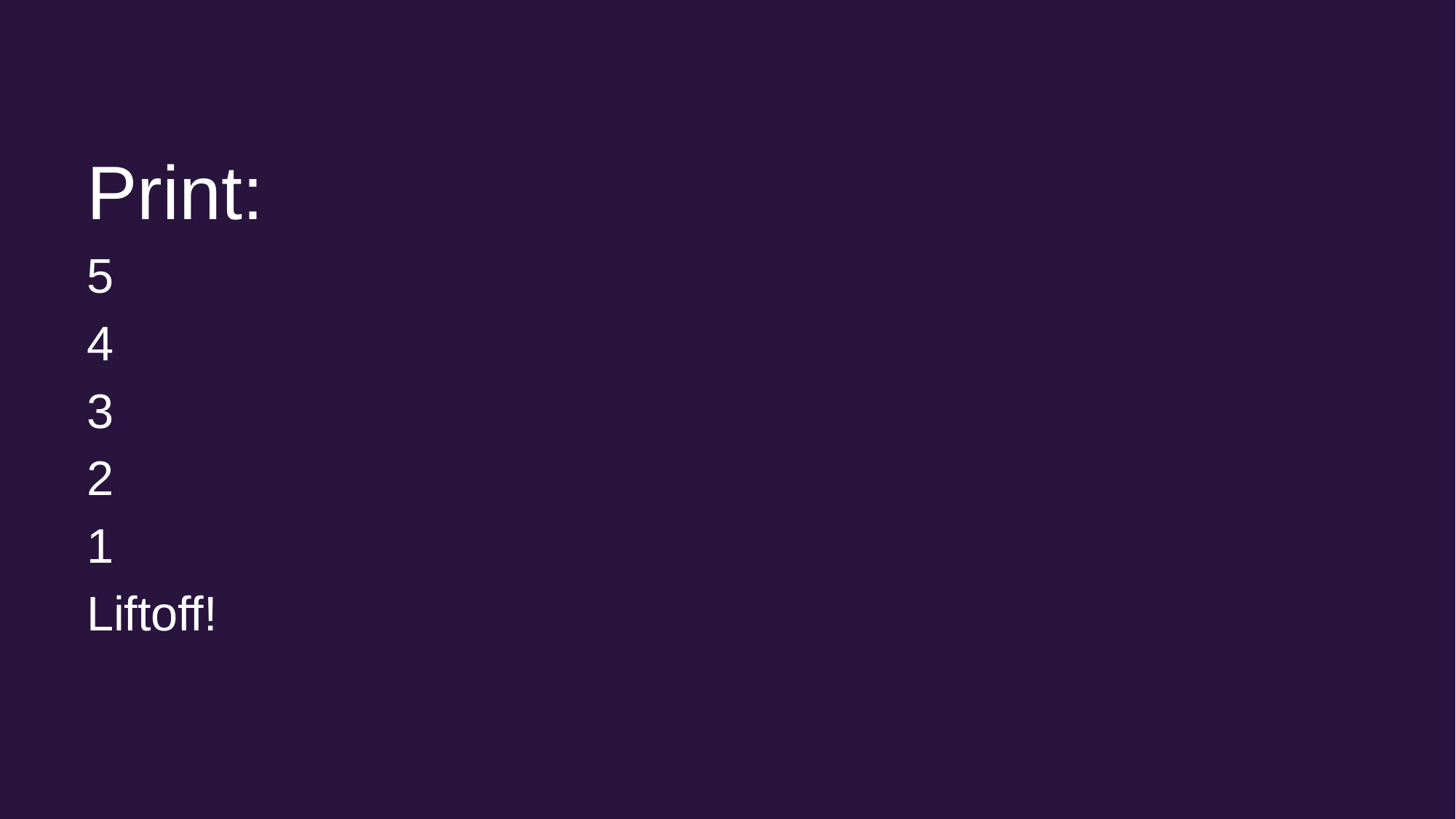

Print:
5
4
3
2
1
Liftoff!